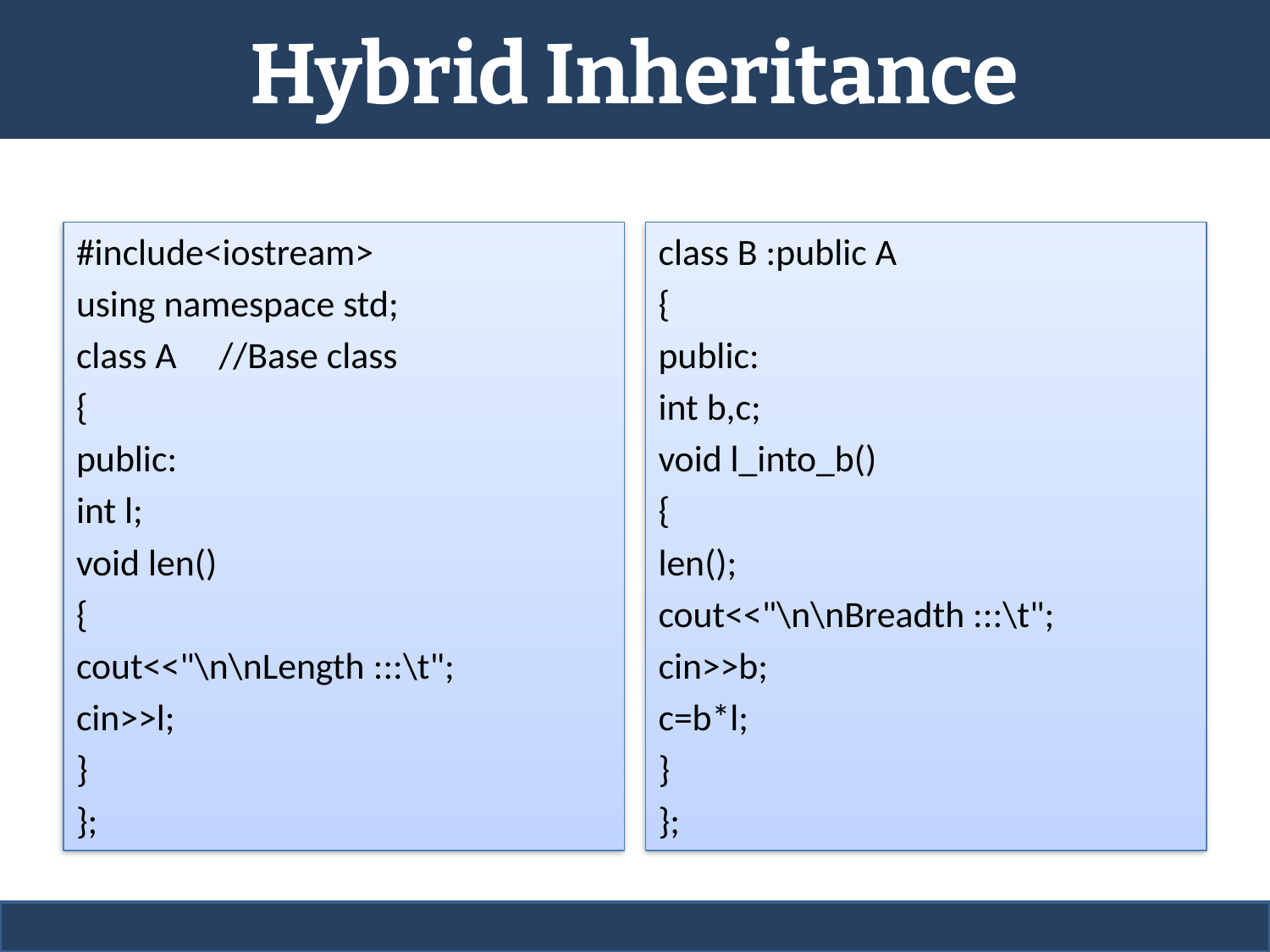

# Hybrid Inheritance
#include<iostream>
using namespace std;
class A     //Base class
{
public:
int l;
void len()
{
cout<<"\n\nLength :::\t";
cin>>l;
}
};
class B :public A
{
public:
int b,c;
void l_into_b()
{
len();
cout<<"\n\nBreadth :::\t";
cin>>b;
c=b*l;
}
};